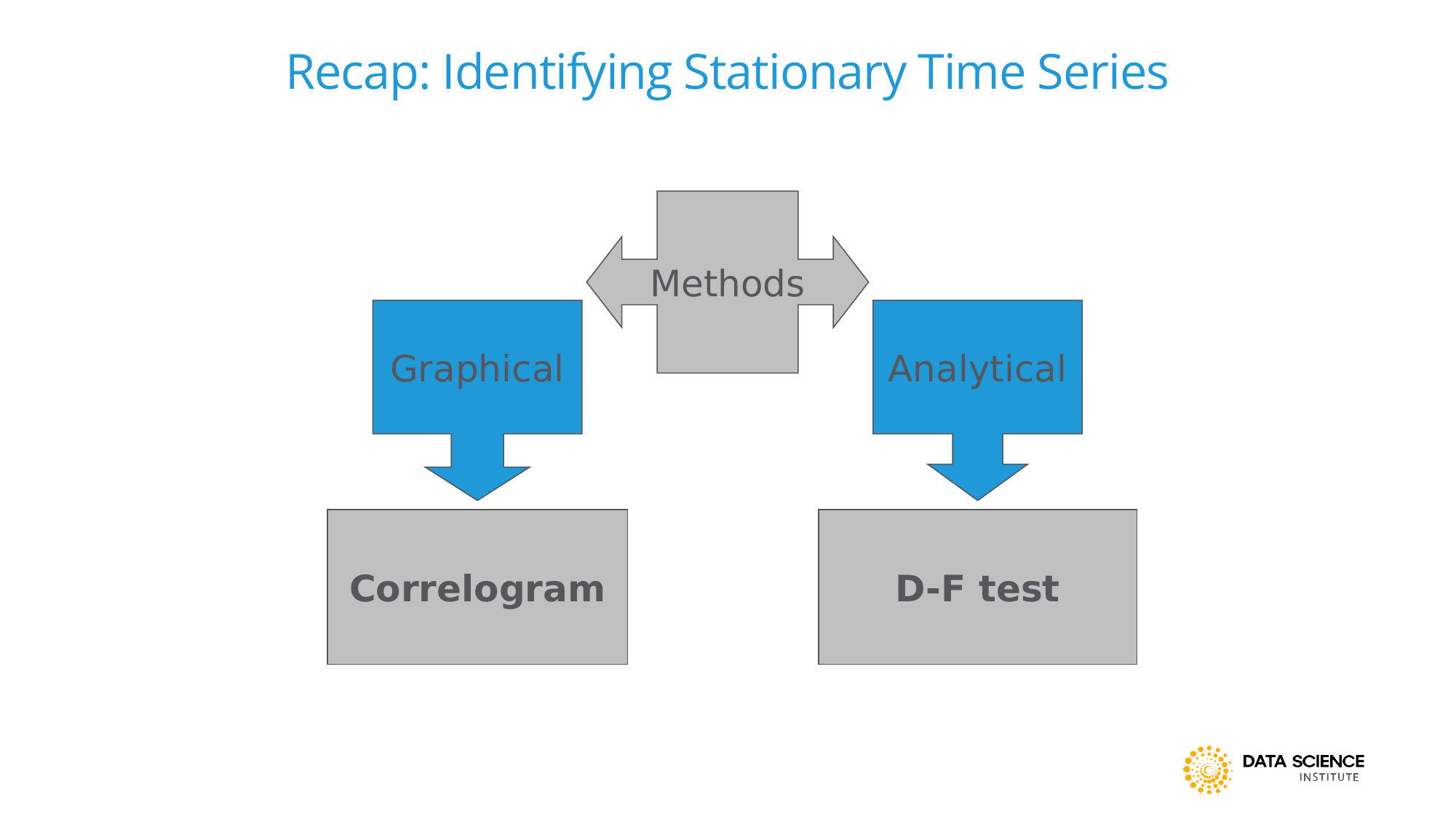

# Recap: Identifying Stationary Time Series

Methods
Graphical
Analytical
Correlogram
D-F test